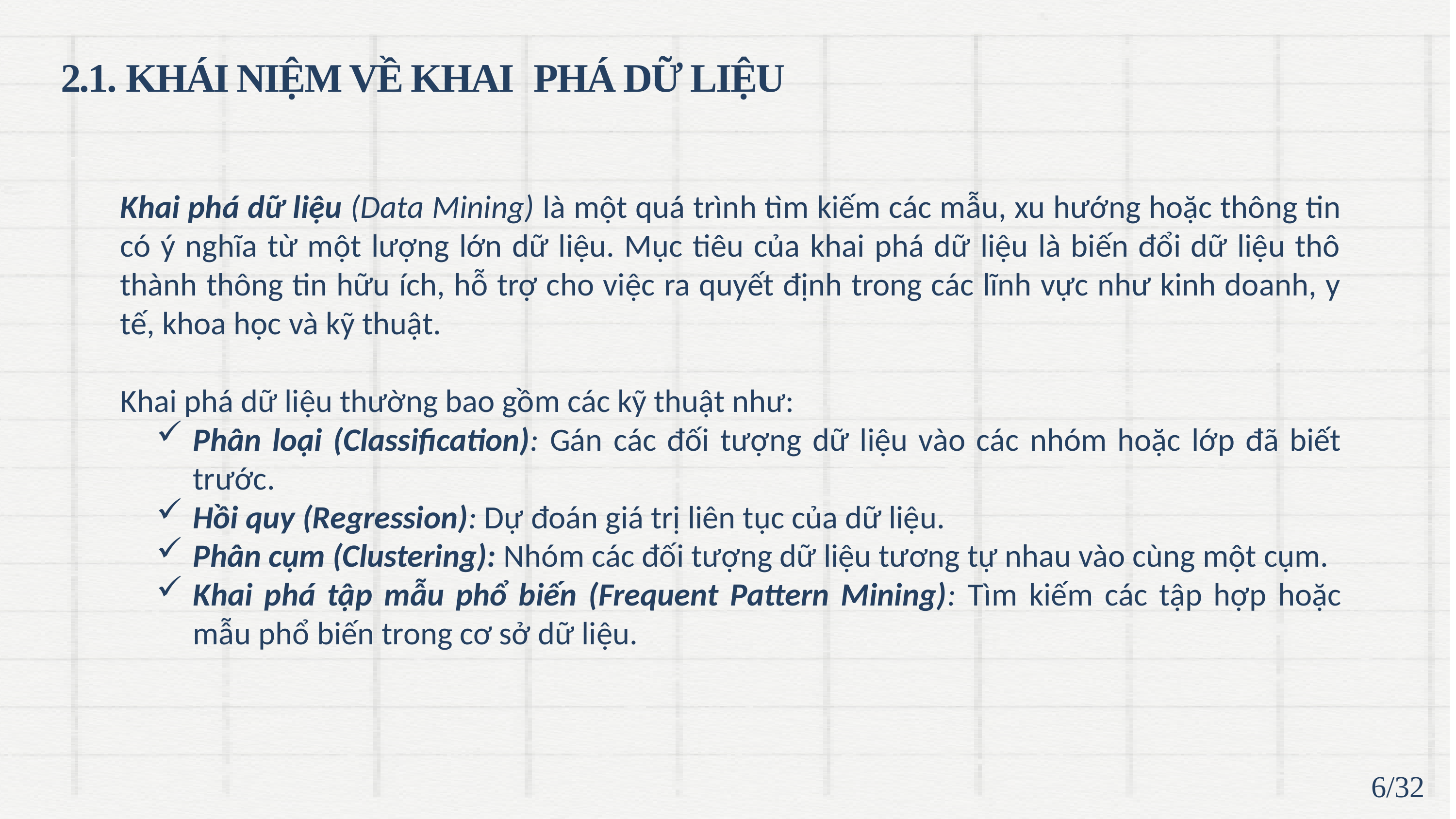

2.1. KHÁI NIỆM VỀ KHAI  PHÁ DỮ LIỆU
Khai phá dữ liệu (Data Mining) là một quá trình tìm kiếm các mẫu, xu hướng hoặc thông tin có ý nghĩa từ một lượng lớn dữ liệu. Mục tiêu của khai phá dữ liệu là biến đổi dữ liệu thô thành thông tin hữu ích, hỗ trợ cho việc ra quyết định trong các lĩnh vực như kinh doanh, y tế, khoa học và kỹ thuật.

Khai phá dữ liệu thường bao gồm các kỹ thuật như:
Phân loại (Classification): Gán các đối tượng dữ liệu vào các nhóm hoặc lớp đã biết trước.
Hồi quy (Regression): Dự đoán giá trị liên tục của dữ liệu.
Phân cụm (Clustering): Nhóm các đối tượng dữ liệu tương tự nhau vào cùng một cụm.
Khai phá tập mẫu phổ biến (Frequent Pattern Mining): Tìm kiếm các tập hợp hoặc mẫu phổ biến trong cơ sở dữ liệu.
6/32